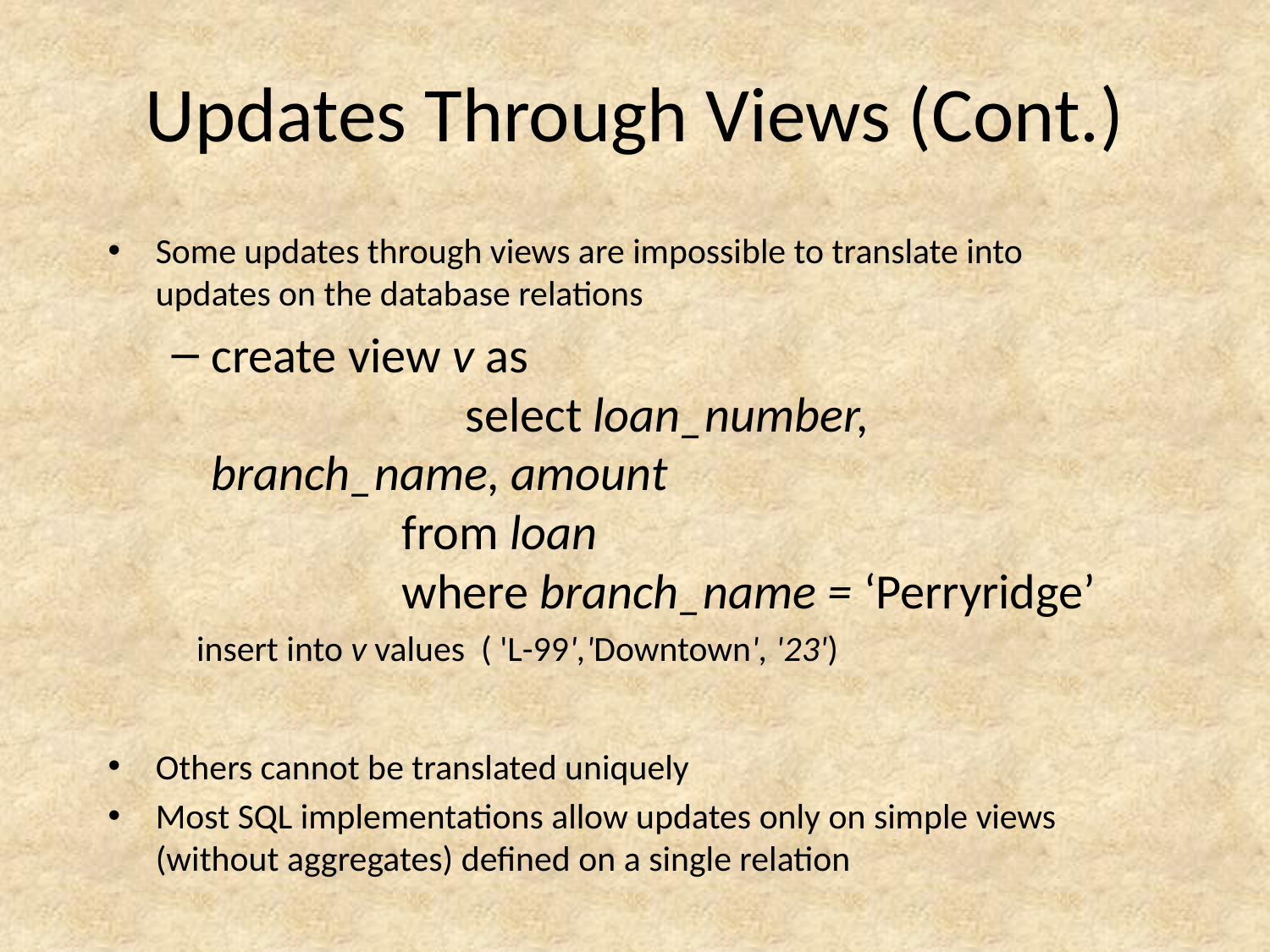

# Updates Through Views (Cont.)
Some updates through views are impossible to translate into updates on the database relations
create view v as
		select loan_number, branch_name, amount
                 from loan
                 where branch_name = ‘Perryridge’
           insert into v values  ( 'L-99','Downtown', '23')

Others cannot be translated uniquely
Most SQL implementations allow updates only on simple views (without aggregates) defined on a single relation